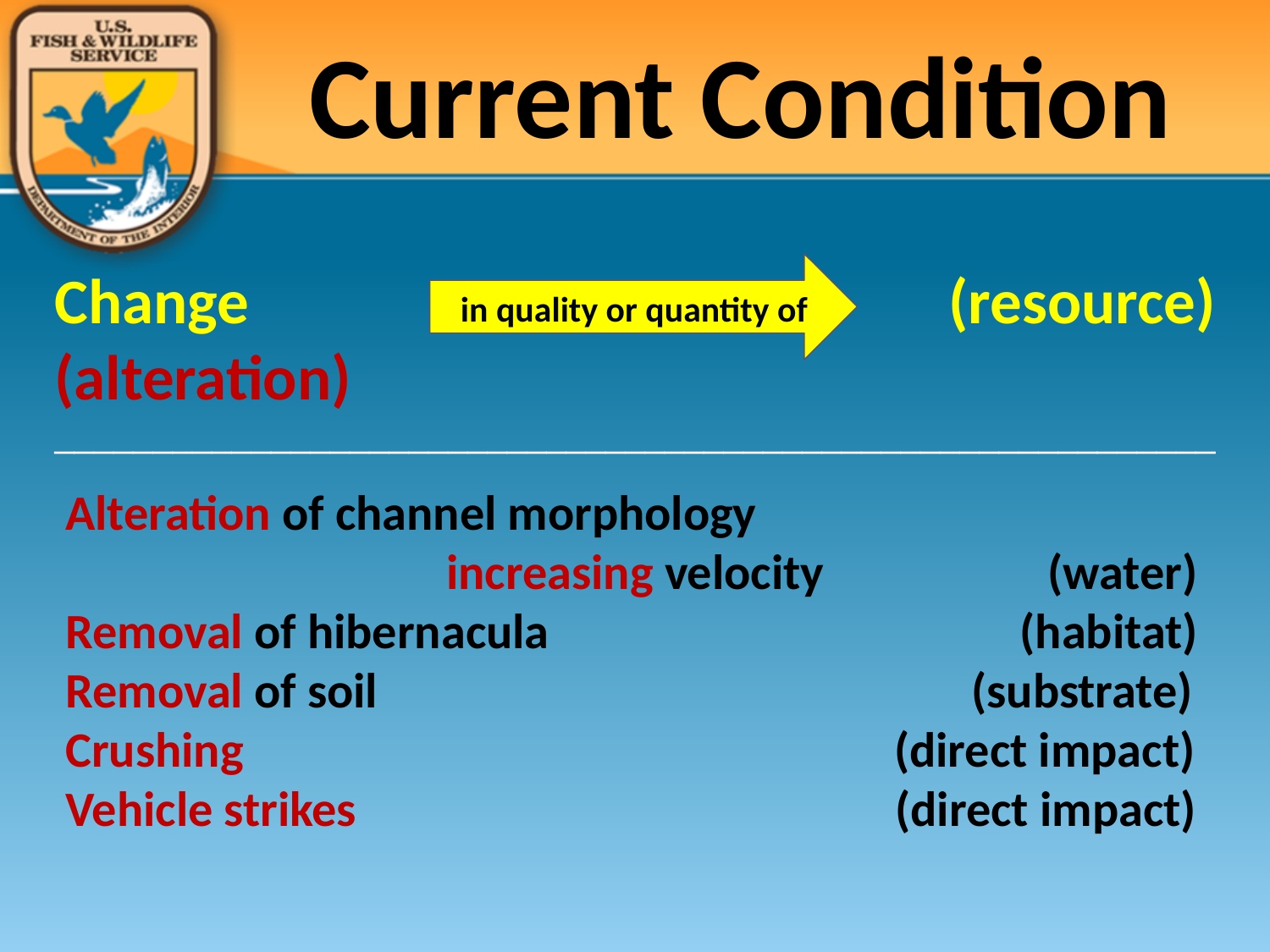

Current Condition
Change                              	                  (resource)
(alteration)
___________________________________________________________
 in quality or quantity of
Alteration of channel morphology
			increasing velocity                    (water)
Removal of hibernacula                                          (habitat)
Removal of soil                                                     (substrate)
Crushing                                                          (direct impact)
Vehicle strikes                                                (direct impact)